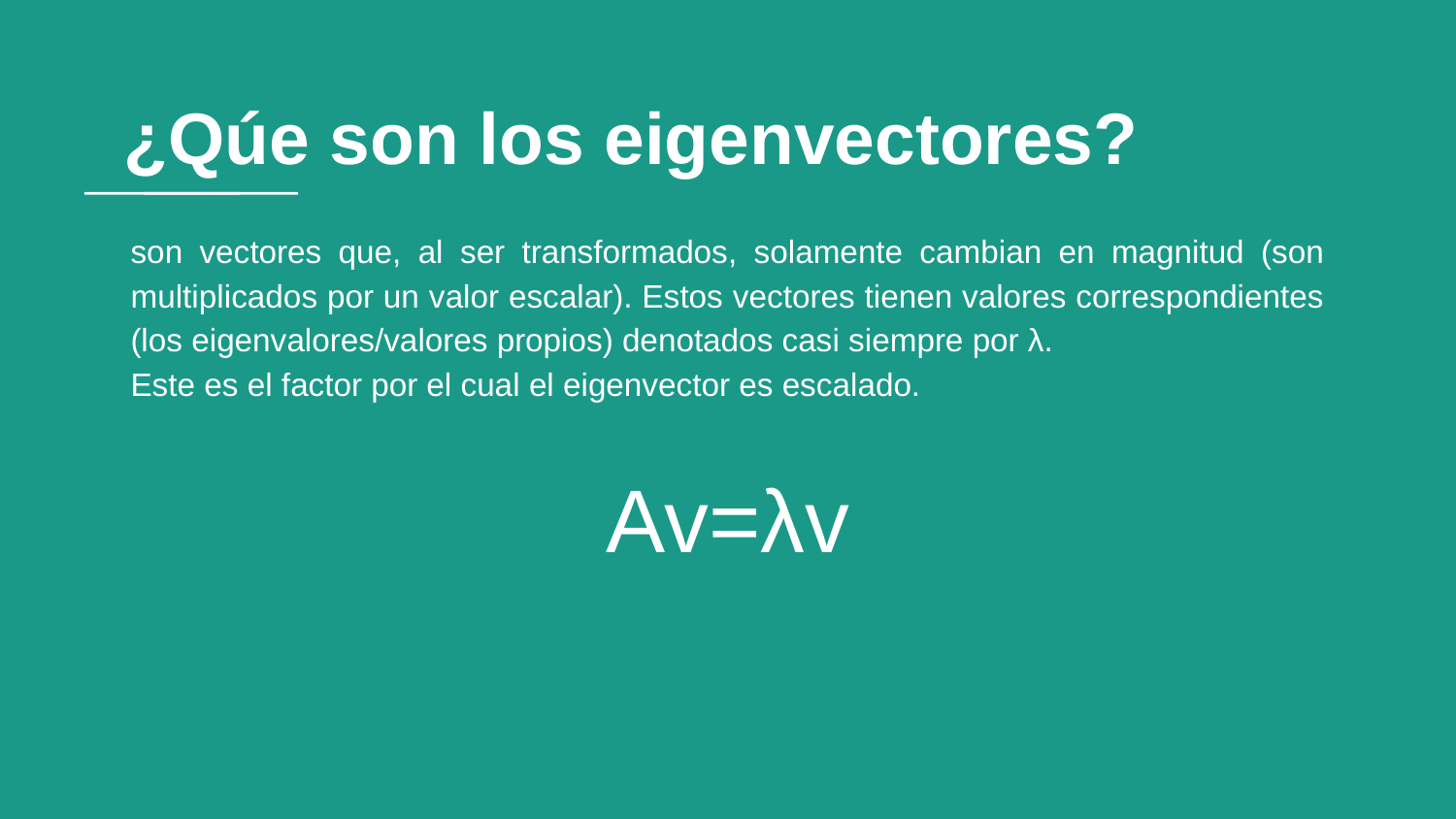

¿Qúe son los eigenvectores?
# son vectores que, al ser transformados, solamente cambian en magnitud (son multiplicados por un valor escalar). Estos vectores tienen valores correspondientes (los eigenvalores/valores propios) denotados casi siempre por λ.
Este es el factor por el cual el eigenvector es escalado.

Av=λv